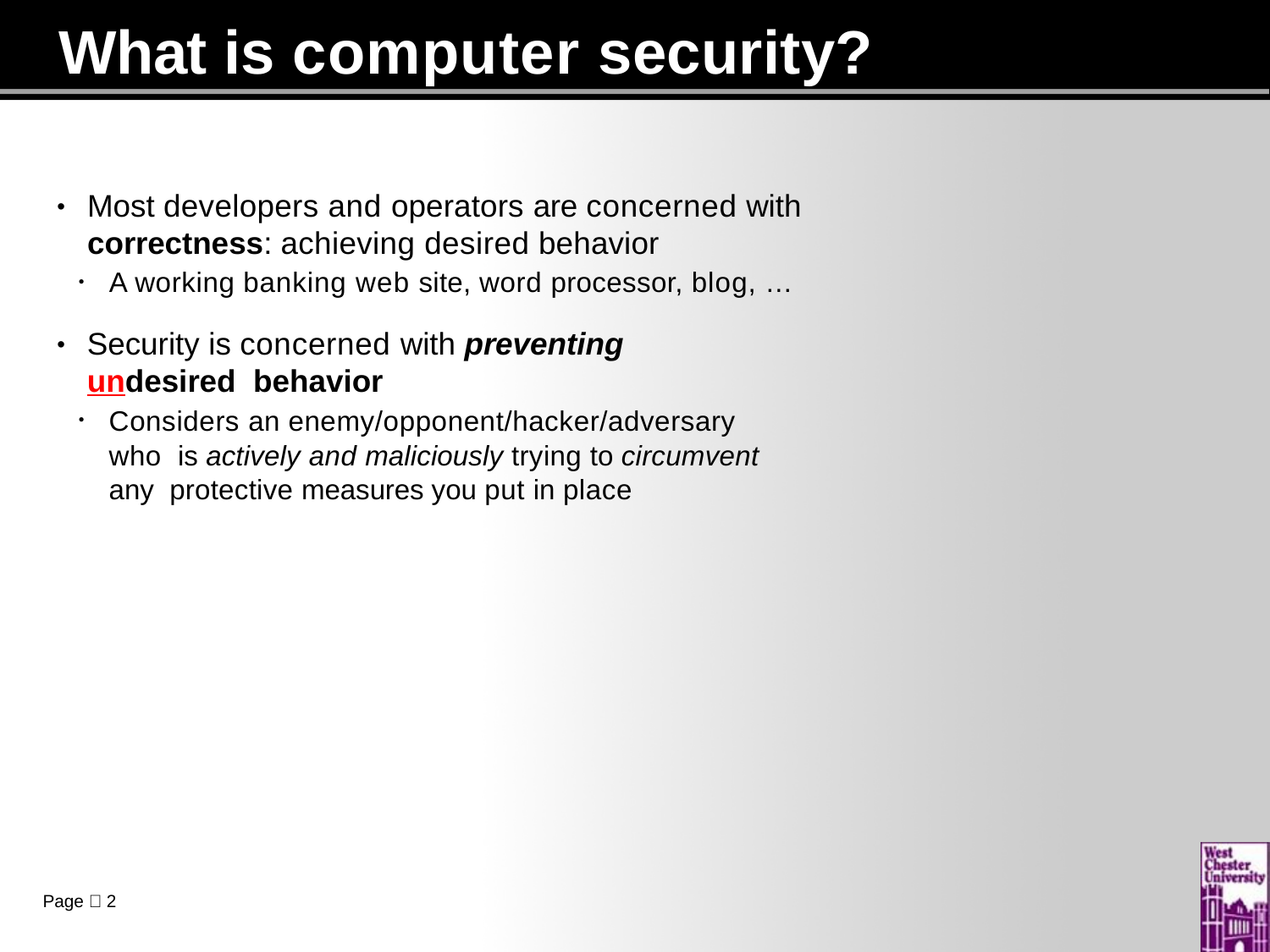

# What is computer security?
Most developers and operators are concerned with
correctness: achieving desired behavior
A working banking web site, word processor, blog, …
•
•
Security is concerned with preventing undesired  behavior
Considers an enemy/opponent/hacker/adversary who  is actively and maliciously trying to circumvent any  protective measures you put in place
•
•